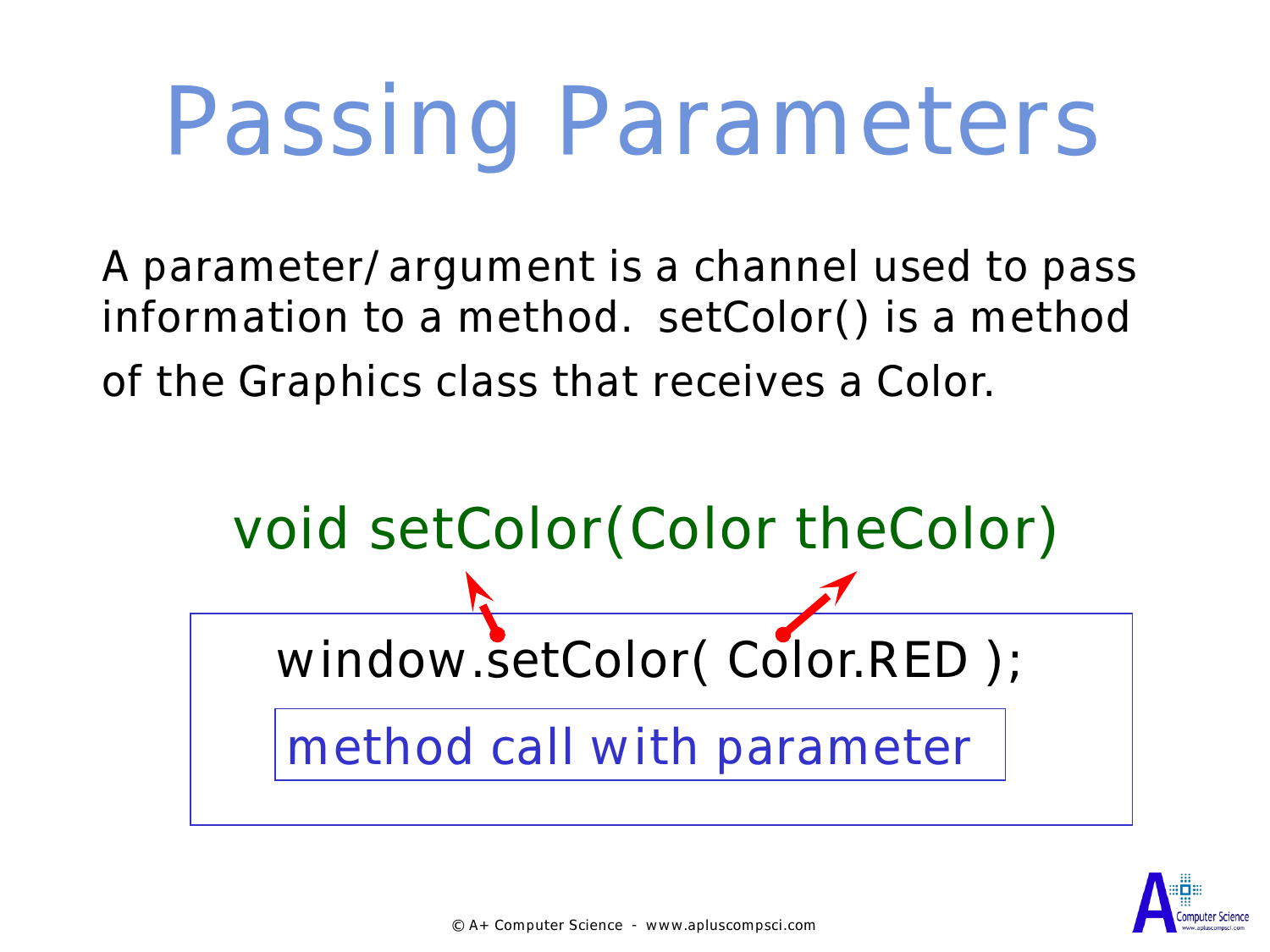

Passing Parameters
A parameter/argument is a channel used to pass
information to a method.  setColor() is a method
of the Graphics class that receives a Color.
void setColor(Color theColor)

   window.setColor( Color.RED );

method call with parameter

© A+ Computer Science  -  www.apluscompsci.com